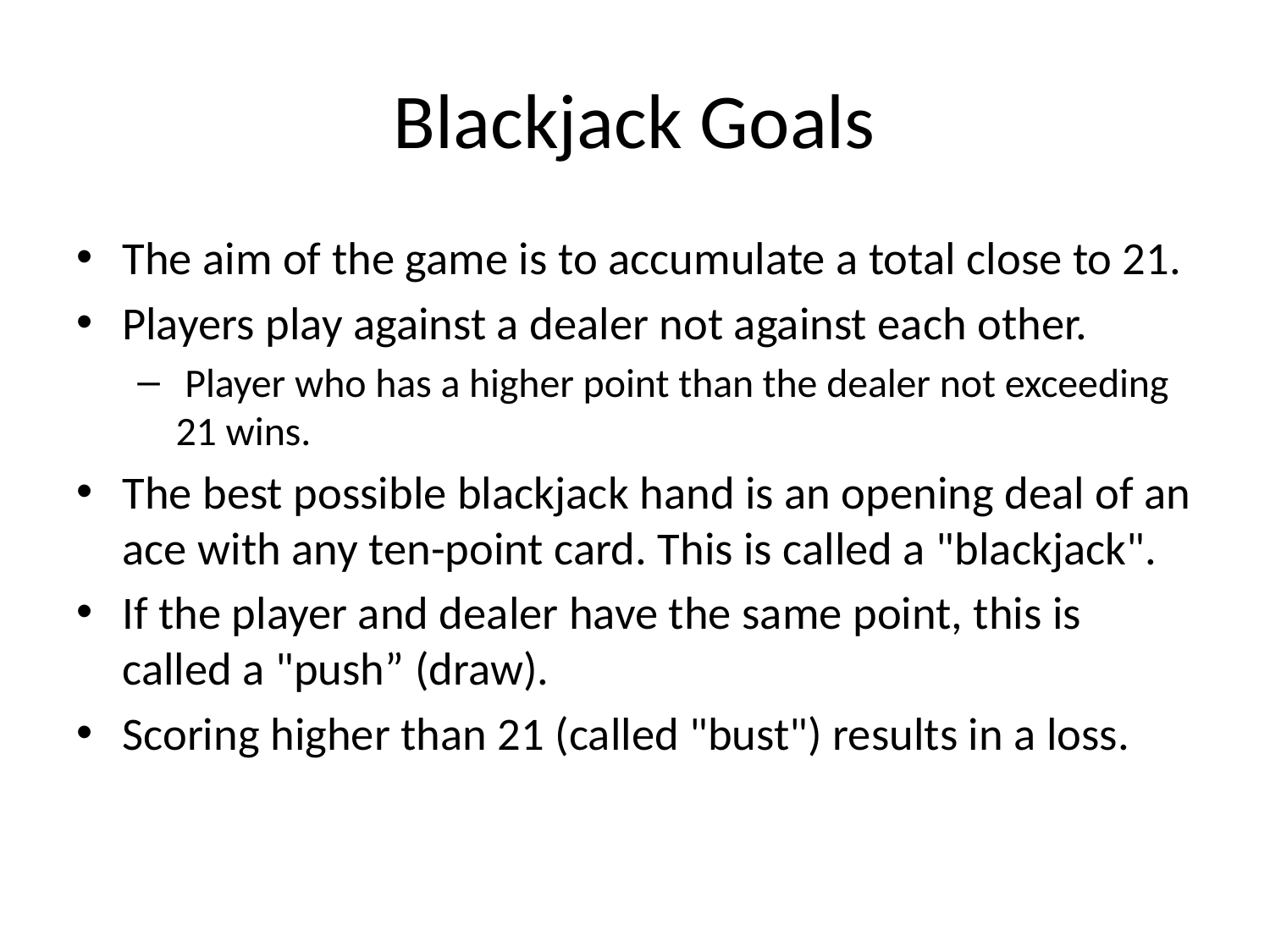

# Blackjack Goals
The aim of the game is to accumulate a total close to 21.
Players play against a dealer not against each other.
 Player who has a higher point than the dealer not exceeding 21 wins.
The best possible blackjack hand is an opening deal of an ace with any ten-point card. This is called a "blackjack".
If the player and dealer have the same point, this is called a "push” (draw).
Scoring higher than 21 (called "bust") results in a loss.